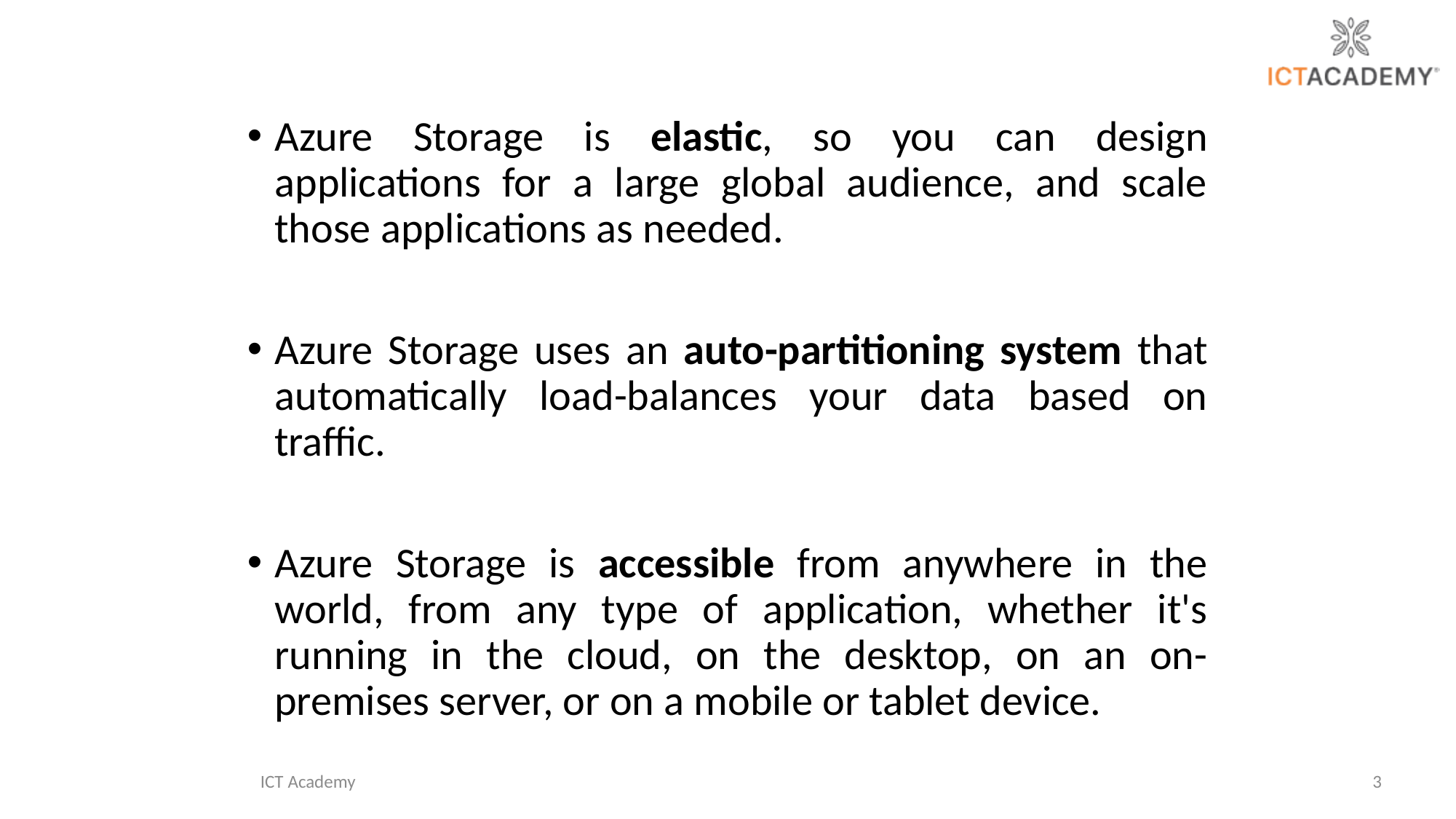

Azure Storage is elastic, so you can design applications for a large global audience, and scale those applications as needed.

Azure Storage uses an auto-partitioning system that automatically load-balances your data based on traffic.

Azure Storage is accessible from anywhere in the world, from any type of application, whether it's running in the cloud, on the desktop, on an on-premises server, or on a mobile or tablet device.
ICT Academy
3